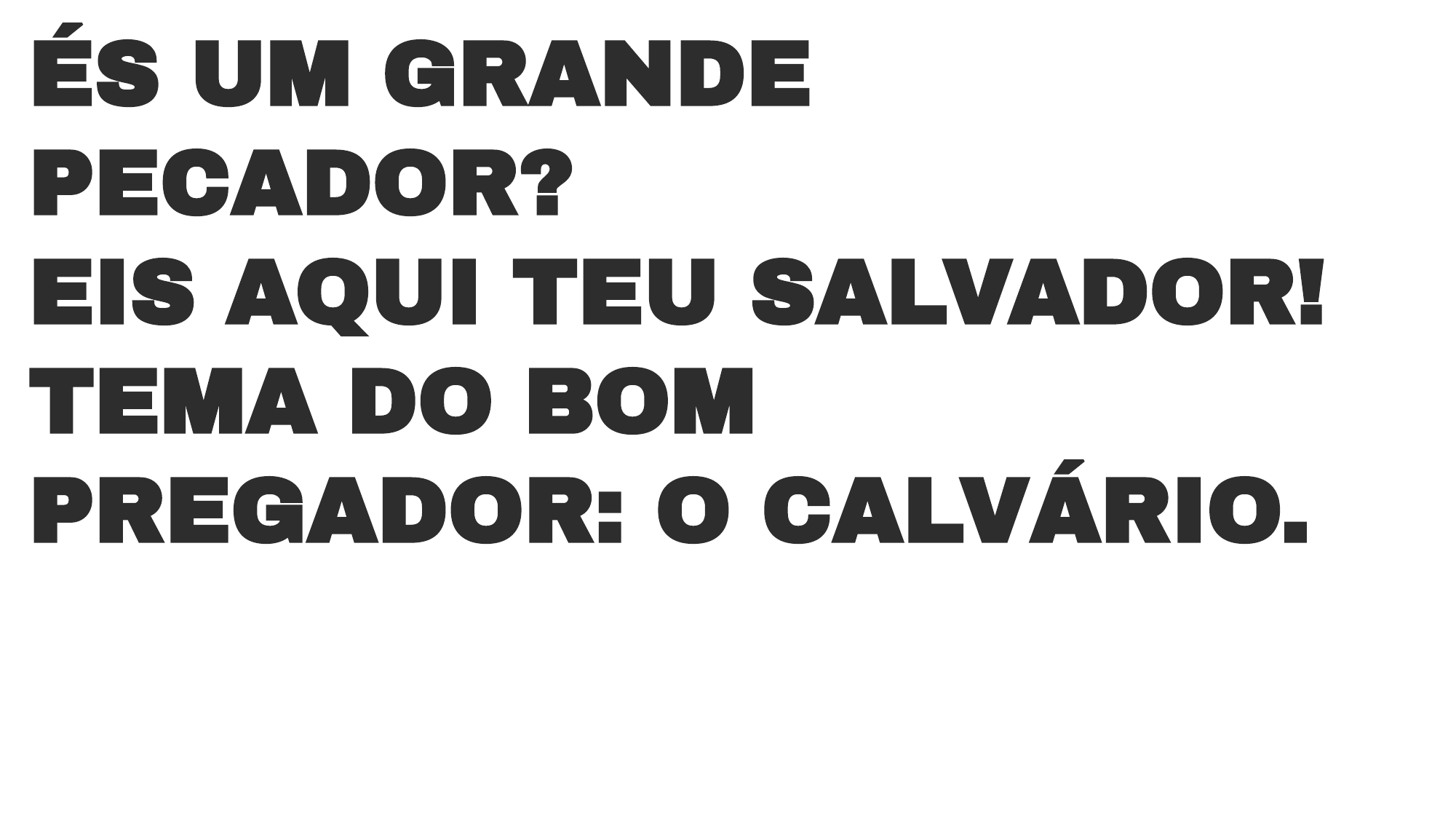

ÉS UM GRANDE PECADOR?
EIS AQUI TEU SALVADOR!
TEMA DO BOM PREGADOR: O CALVÁRIO.